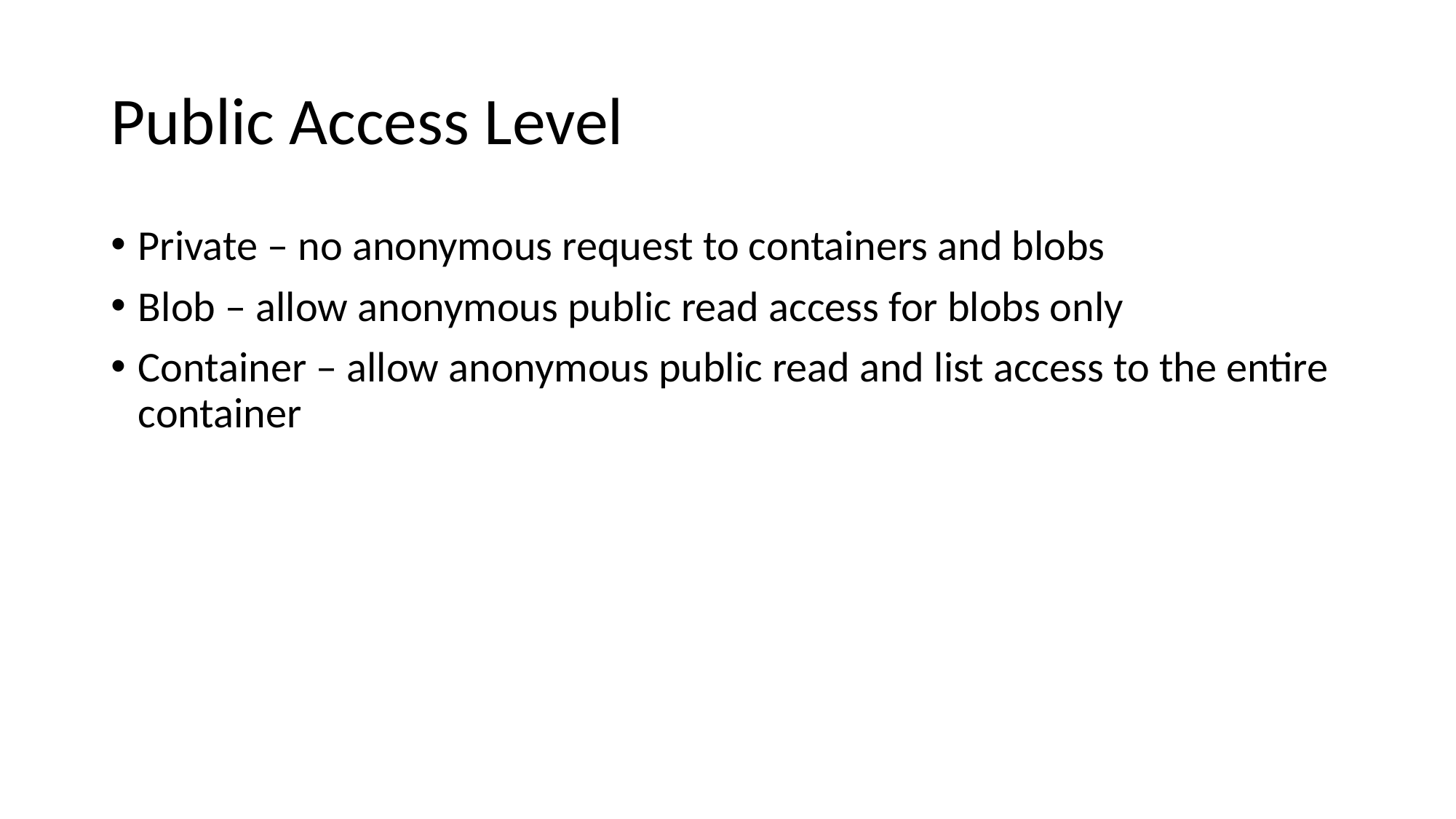

# Public Access Level
Private – no anonymous request to containers and blobs
Blob – allow anonymous public read access for blobs only
Container – allow anonymous public read and list access to the entire container